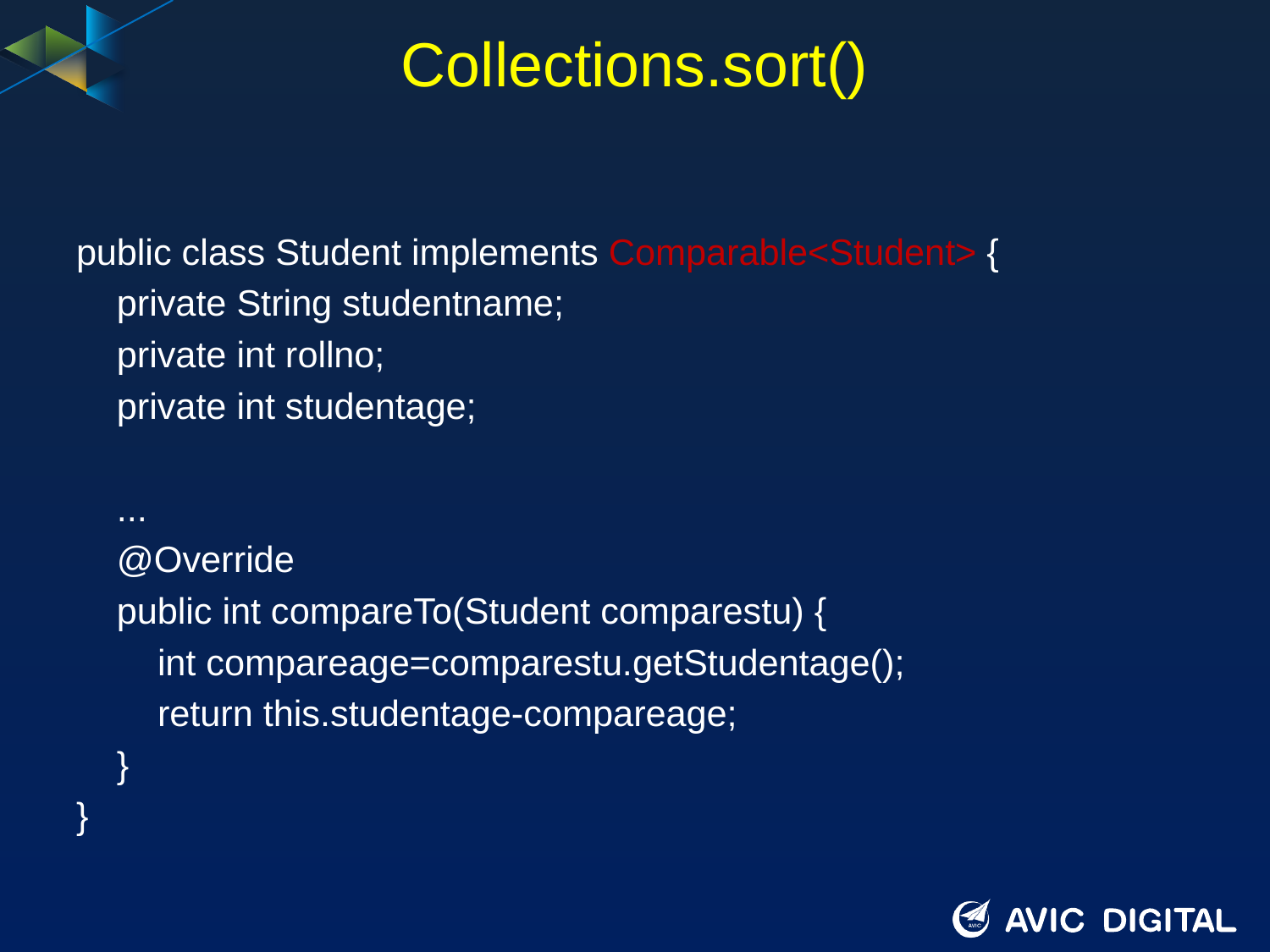

# Collections.sort()
public class Student implements Comparable<Student> {
    private String studentname;
    private int rollno;
    private int studentage;

    ...
    @Override
    public int compareTo(Student comparestu) {
        int compareage=comparestu.getStudentage();
        return this.studentage-compareage;
    }
}